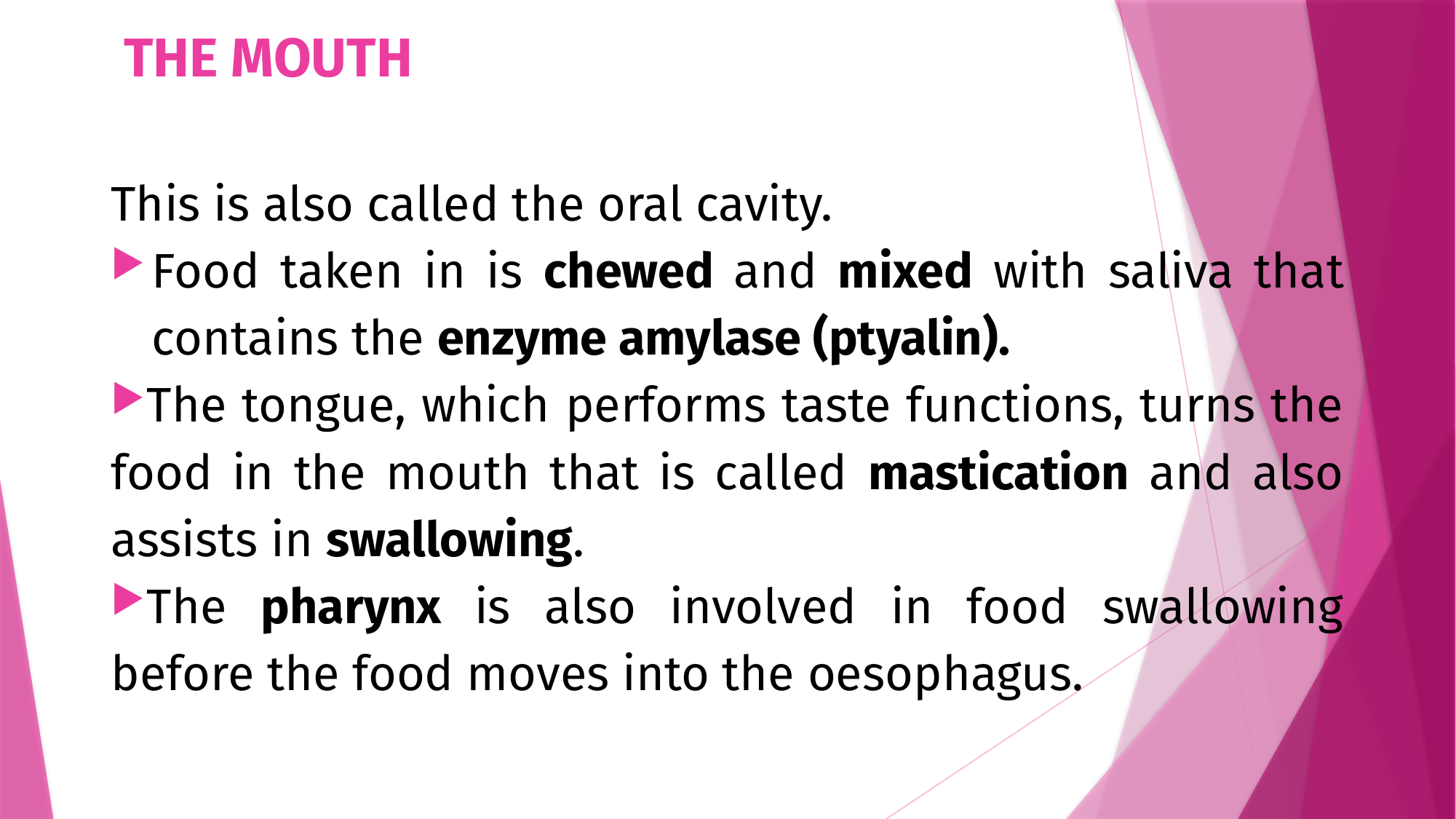

# THE MOUTH
This is also called the oral cavity.
Food taken in is chewed and mixed with saliva that contains the enzyme amylase (ptyalin).
The tongue, which performs taste functions, turns the food in the mouth that is called mastication and also assists in swallowing.
The pharynx is also involved in food swallowing before the food moves into the oesophagus.